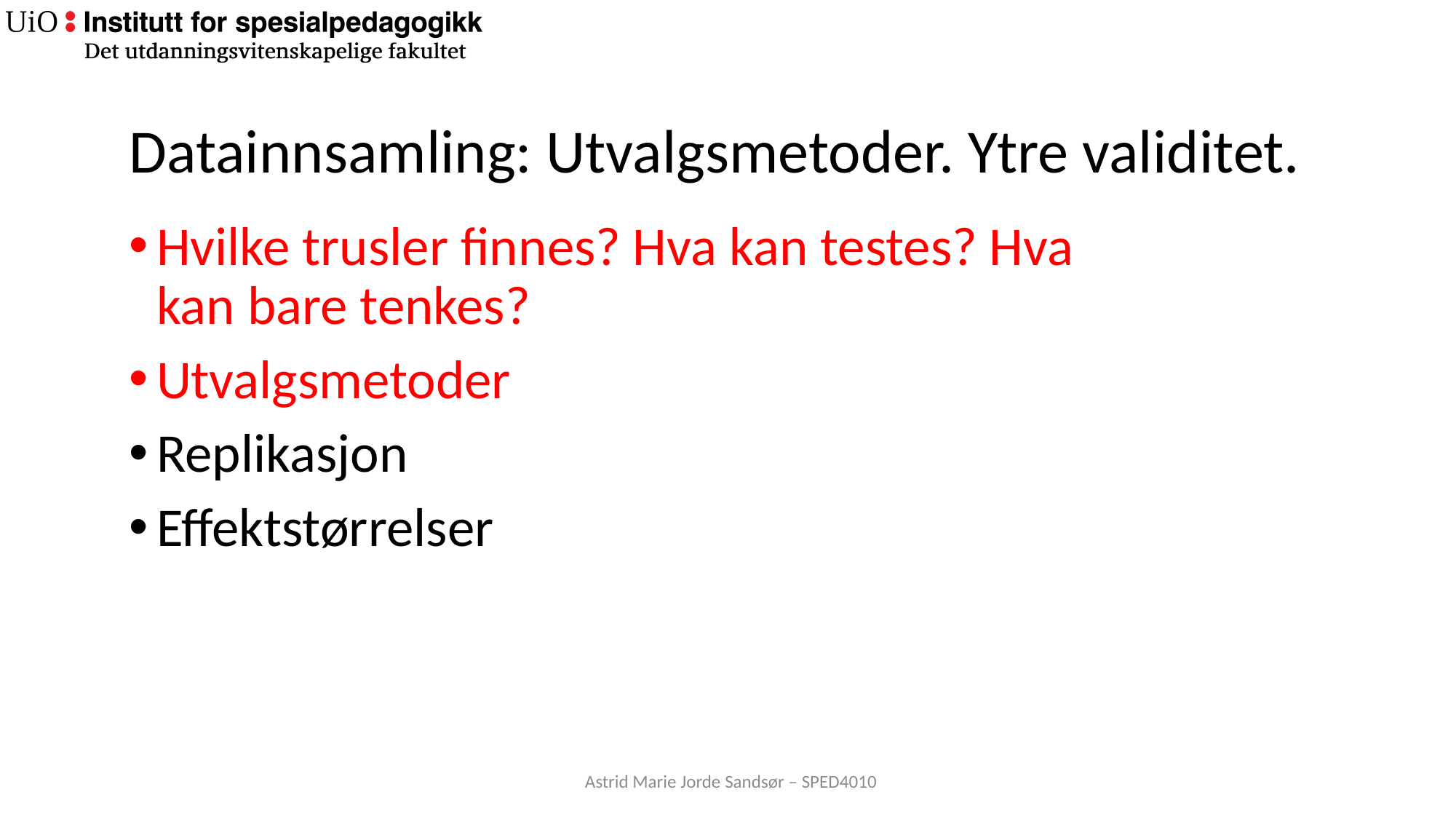

Datainnsamling: Utvalgsmetoder. Ytre validitet.
Hvilke trusler finnes? Hva kan testes? Hva kan bare tenkes?
Utvalgsmetoder
Replikasjon
Effektstørrelser

Astrid Marie Jorde Sandsør – SPED4010